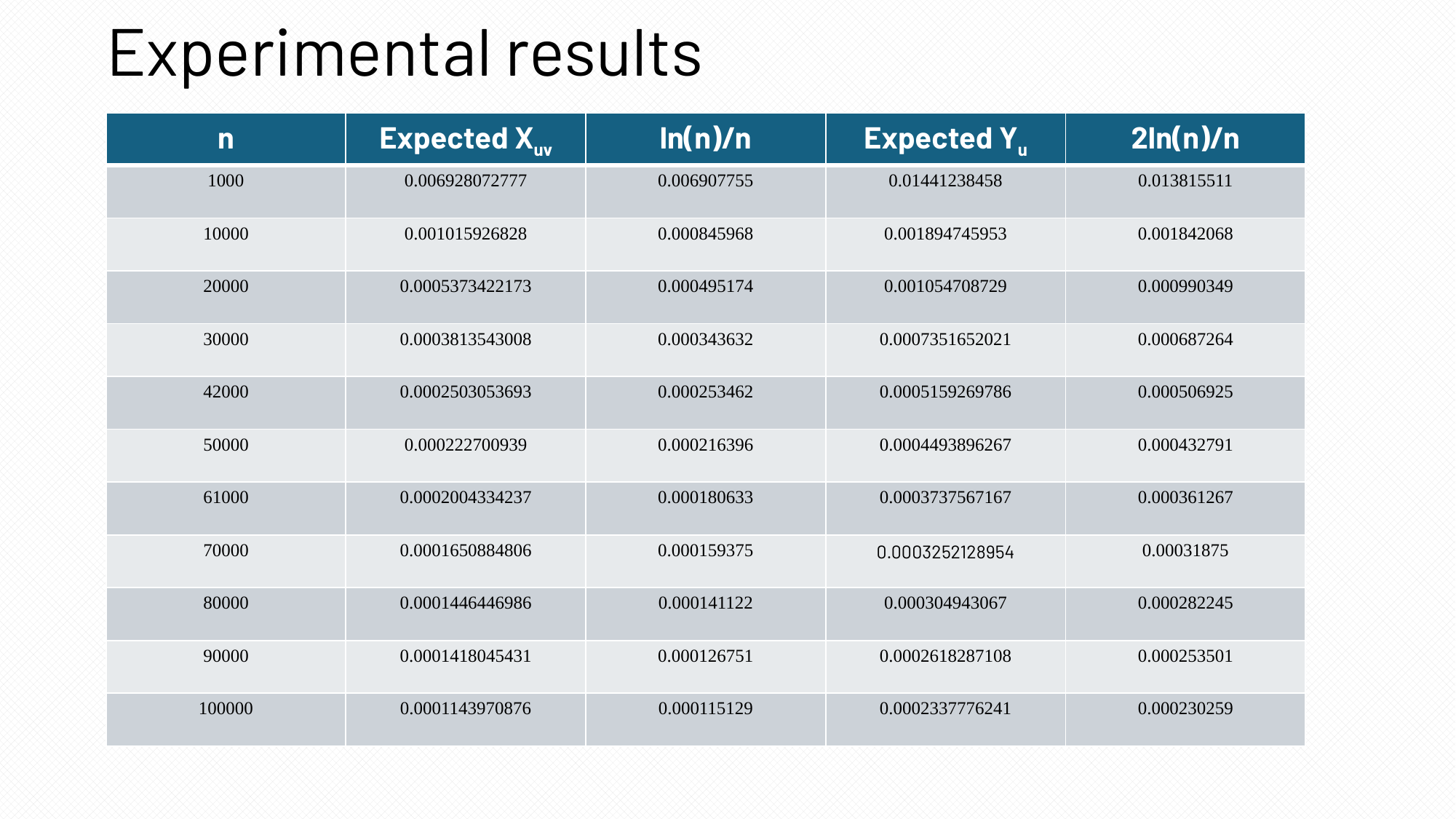

# Experimental results
| n | Expected Xuv | ln(n)/n | Expected Yu | 2ln(n)/n |
| --- | --- | --- | --- | --- |
| 1000 | 0.006928072777 | 0.006907755 | 0.01441238458 | 0.013815511 |
| 10000 | 0.001015926828 | 0.000845968 | 0.001894745953 | 0.001842068 |
| 20000 | 0.0005373422173 | 0.000495174 | 0.001054708729 | 0.000990349 |
| 30000 | 0.0003813543008 | 0.000343632 | 0.0007351652021 | 0.000687264 |
| 42000 | 0.0002503053693 | 0.000253462 | 0.0005159269786 | 0.000506925 |
| 50000 | 0.000222700939 | 0.000216396 | 0.0004493896267 | 0.000432791 |
| 61000 | 0.0002004334237 | 0.000180633 | 0.0003737567167 | 0.000361267 |
| 70000 | 0.0001650884806 | 0.000159375 | 0.0003252128954 | 0.00031875 |
| 80000 | 0.0001446446986 | 0.000141122 | 0.000304943067 | 0.000282245 |
| 90000 | 0.0001418045431 | 0.000126751 | 0.0002618287108 | 0.000253501 |
| 100000 | 0.0001143970876 | 0.000115129 | 0.0002337776241 | 0.000230259 |